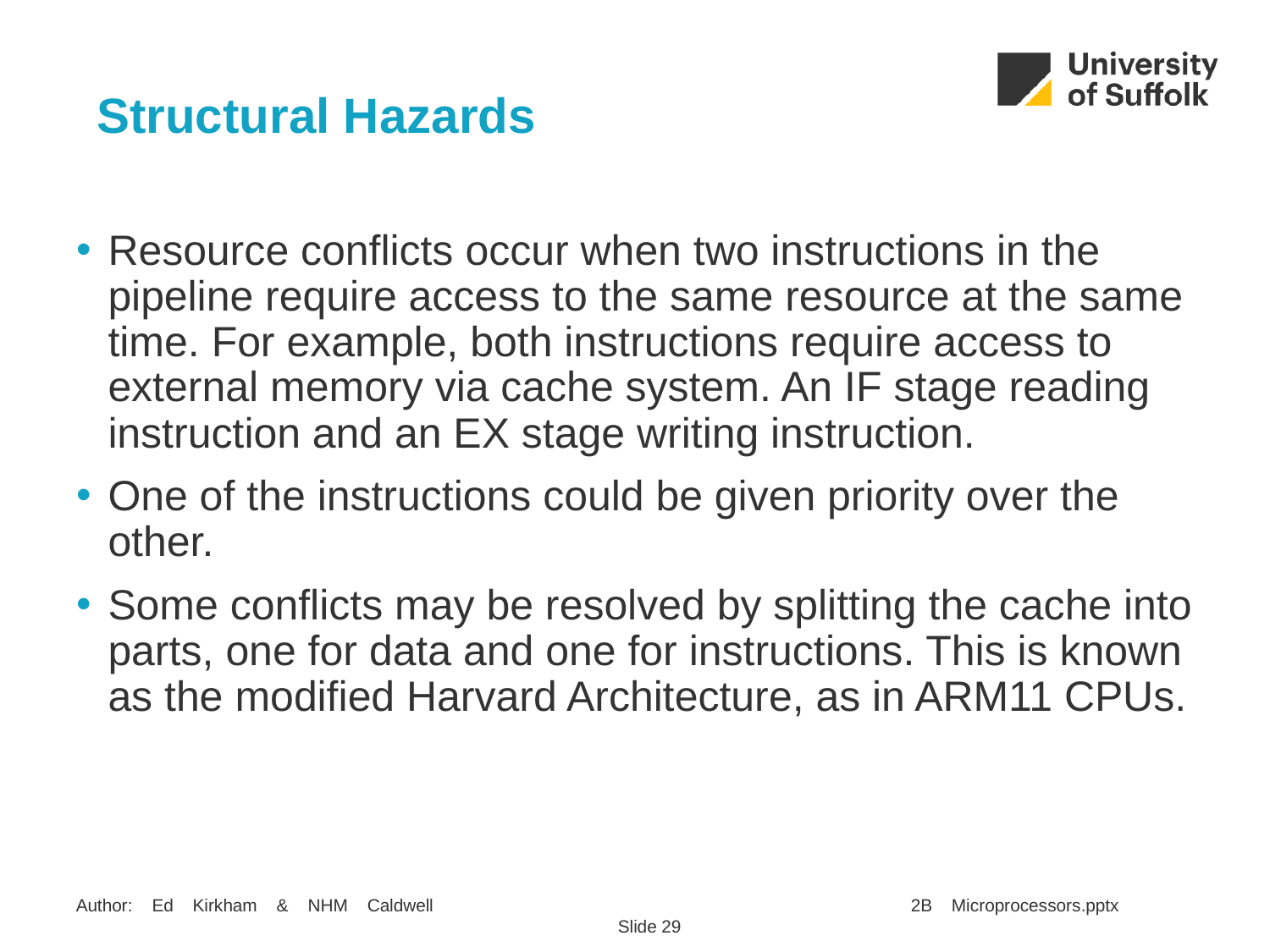

# Structural Hazards
Resource conflicts occur when two instructions in the pipeline require access to the same resource at the same time. For example, both instructions require access to external memory via cache system. An IF stage reading instruction and an EX stage writing instruction.
One of the instructions could be given priority over the other.
Some conflicts may be resolved by splitting the cache into parts, one for data and one for instructions. This is known as the modified Harvard Architecture, as in ARM11 CPUs.